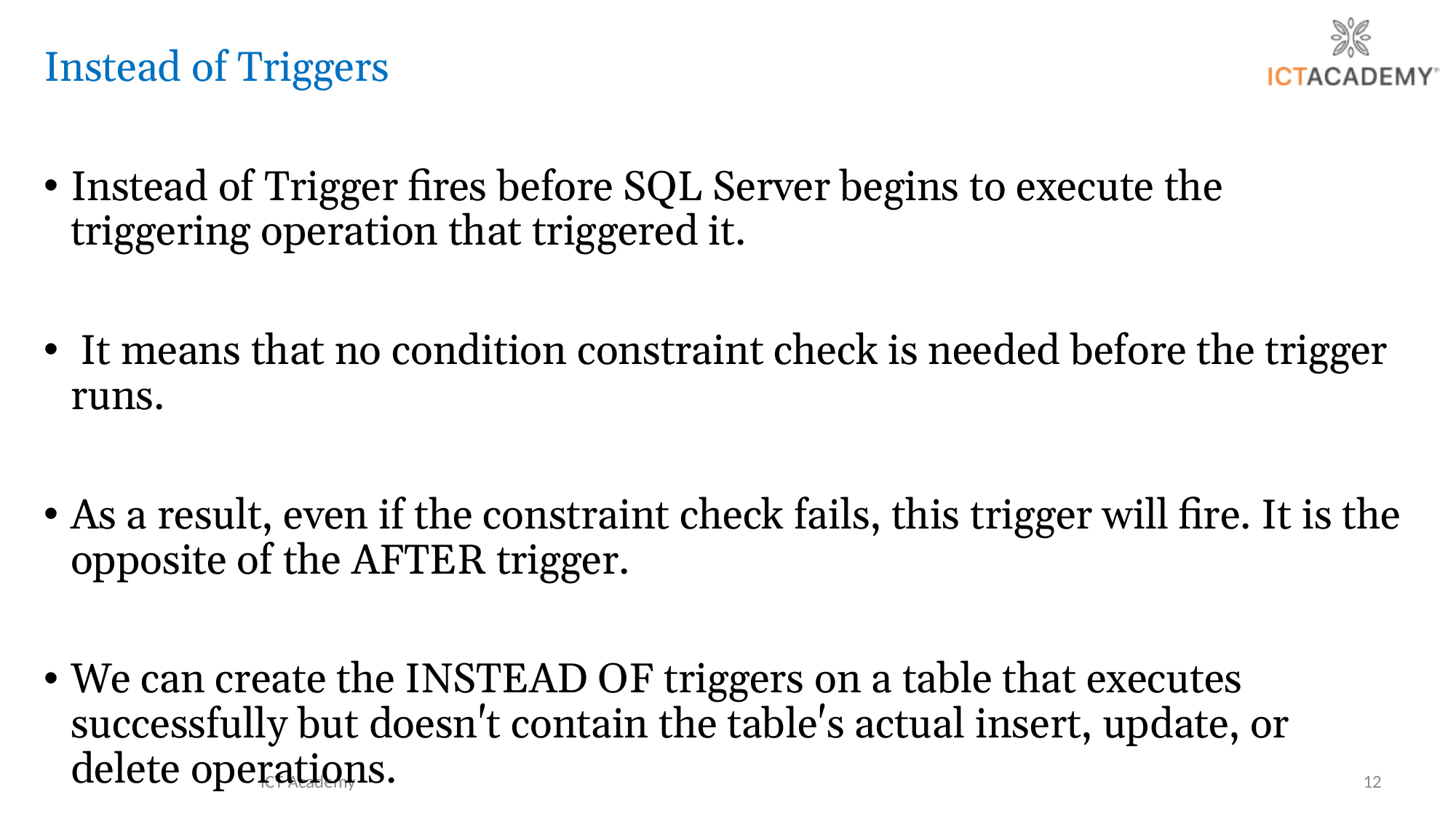

Instead of Triggers

Instead of Trigger fires before SQL Server begins to execute the triggering operation that triggered it.

 It means that no condition constraint check is needed before the trigger runs.

As a result, even if the constraint check fails, this trigger will fire. It is the opposite of the AFTER trigger.

We can create the INSTEAD OF triggers on a table that executes successfully but doesn't contain the table's actual insert, update, or delete operations.
ICT Academy
12